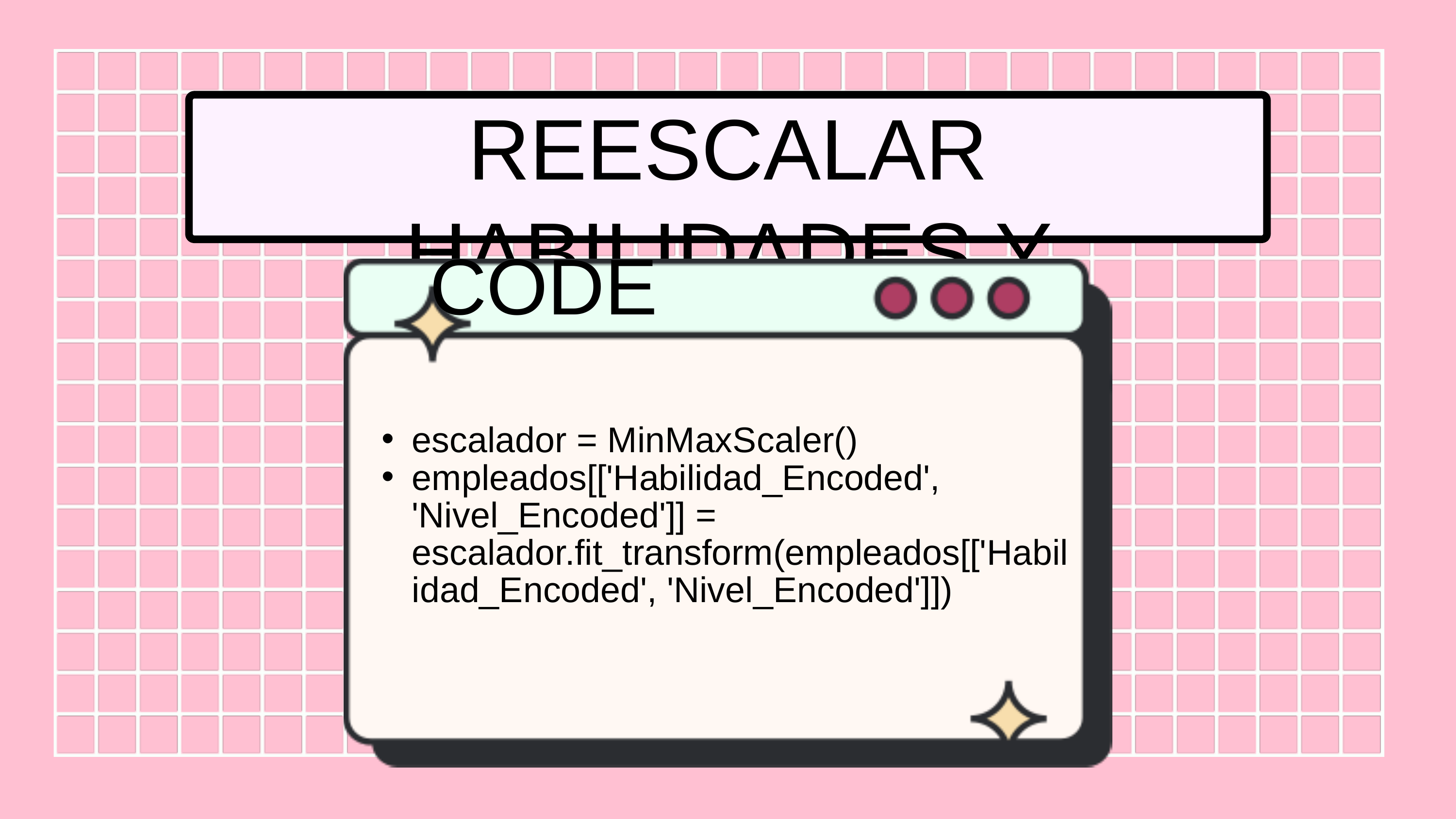

REESCALAR HABILIDADES Y NIVELES

CODE

escalador = MinMaxScaler()
empleados[['Habilidad_Encoded', 'Nivel_Encoded']] = escalador.fit_transform(empleados[['Habilidad_Encoded', 'Nivel_Encoded']])